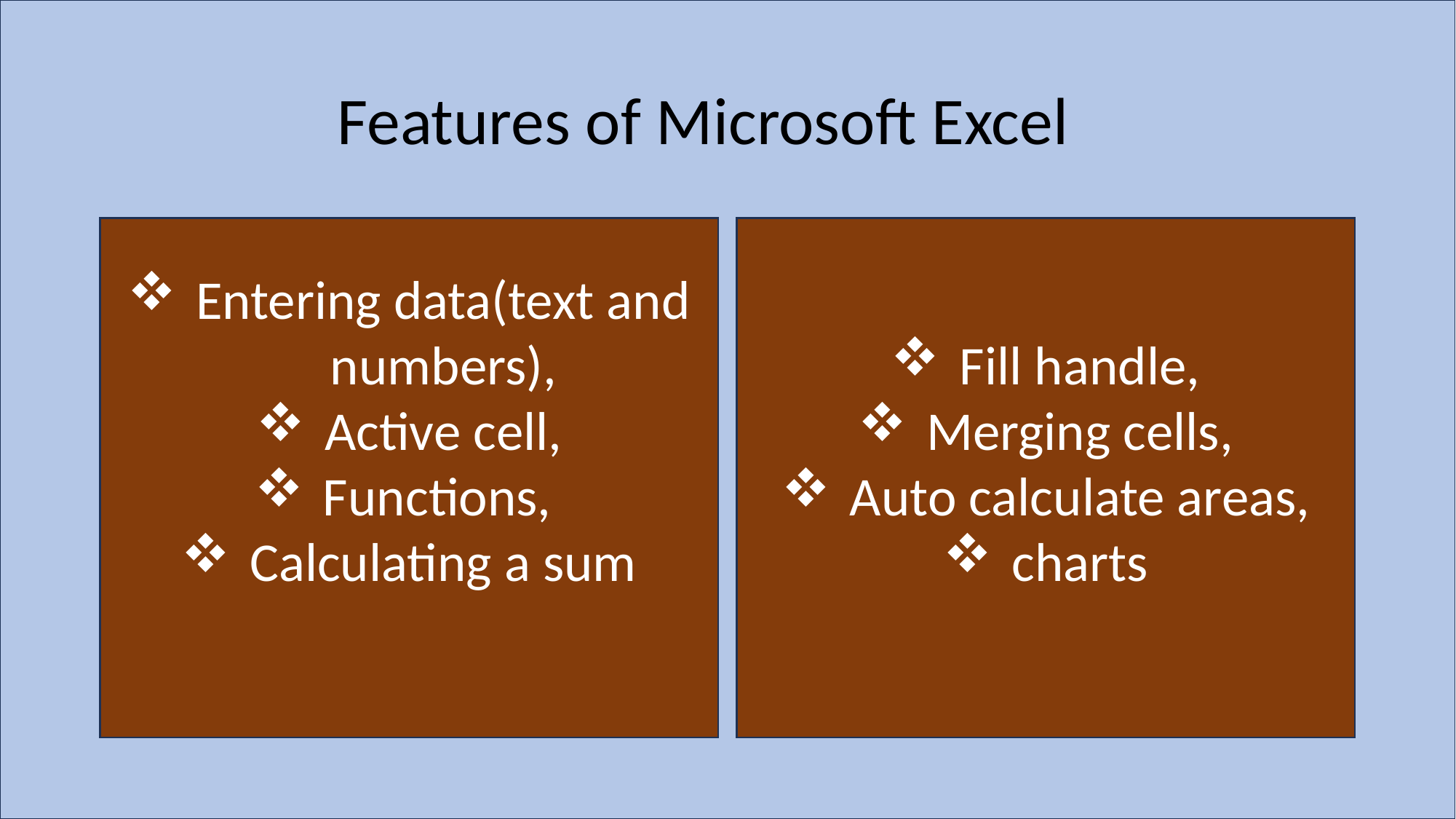

# Features of Microsoft Excel

Entering data(text and numbers),
Active cell,
Functions,
Calculating a sum

Fill handle,
Merging cells,
Auto calculate areas,
charts